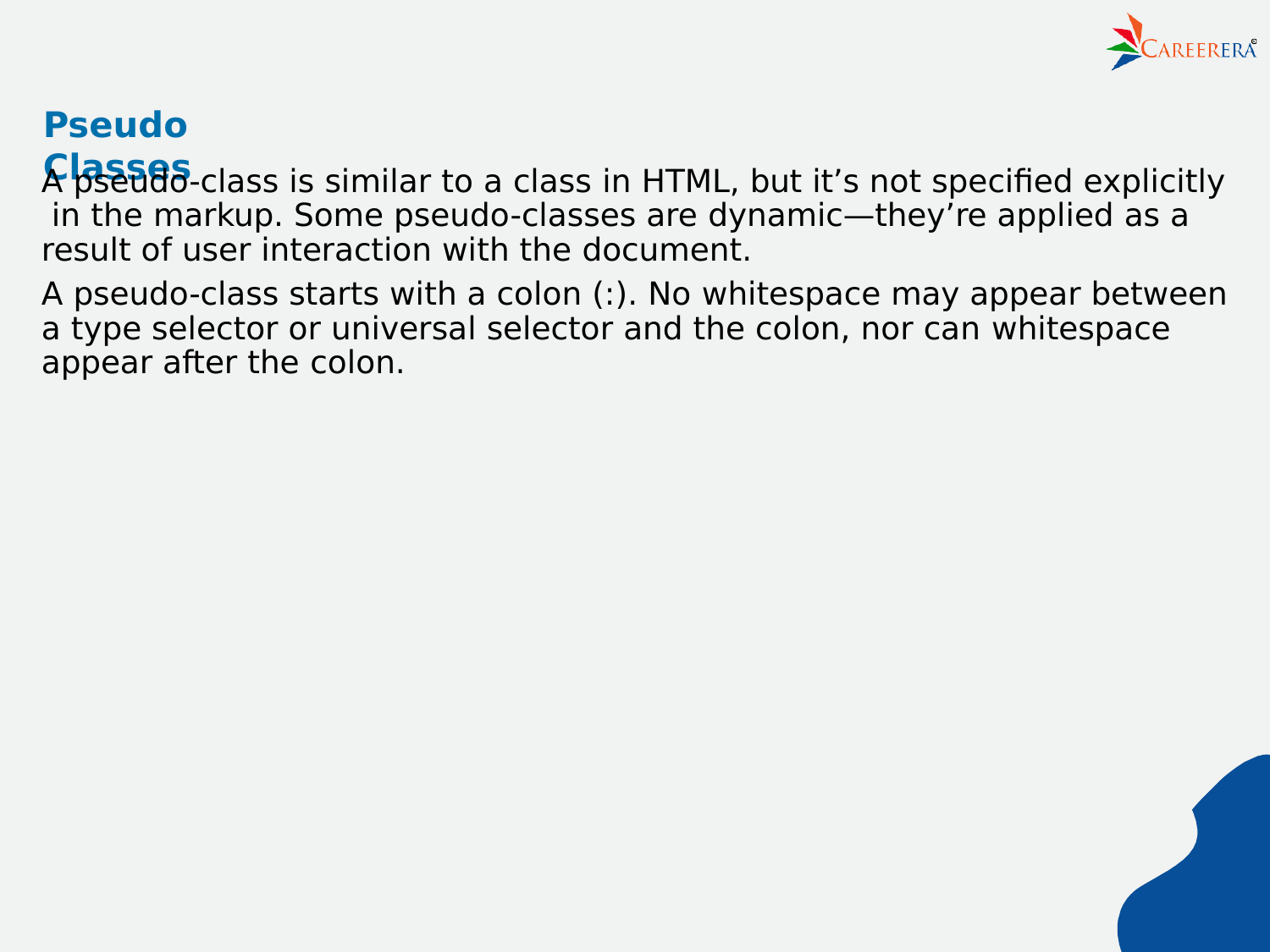

R
# Pseudo Classes
A pseudo-class is similar to a class in HTML, but it’s not speciﬁed explicitly  in the markup. Some pseudo-classes are dynamic—they’re applied as a  result of user interaction with the document.
A pseudo-class starts with a colon (:). No whitespace may appear between  a type selector or universal selector and the colon, nor can whitespace  appear after the colon.